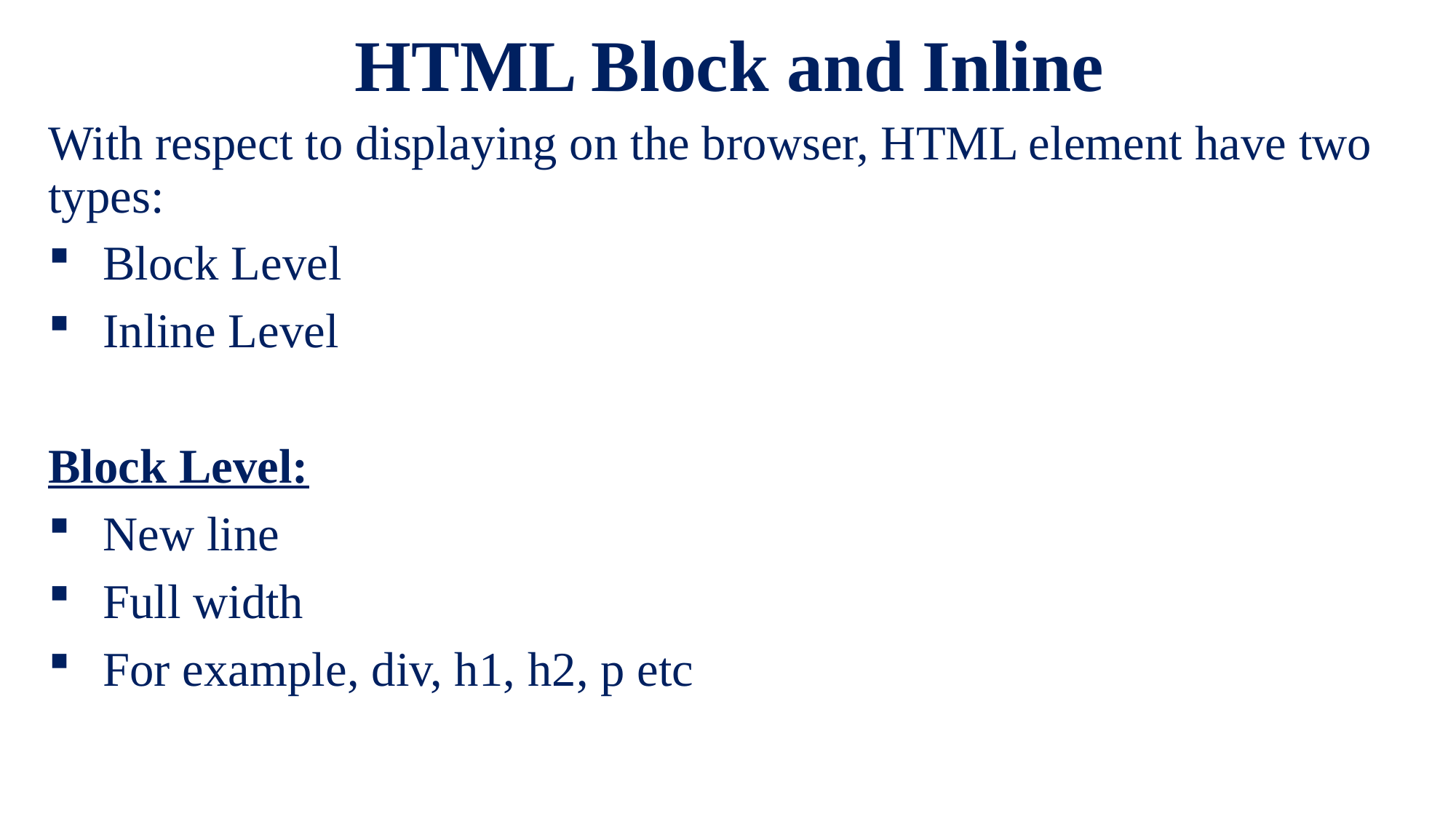

# HTML Block and Inline
With respect to displaying on the browser, HTML element have two types:
Block Level
Inline Level

Block Level:
New line
Full width
For example, div, h1, h2, p etc